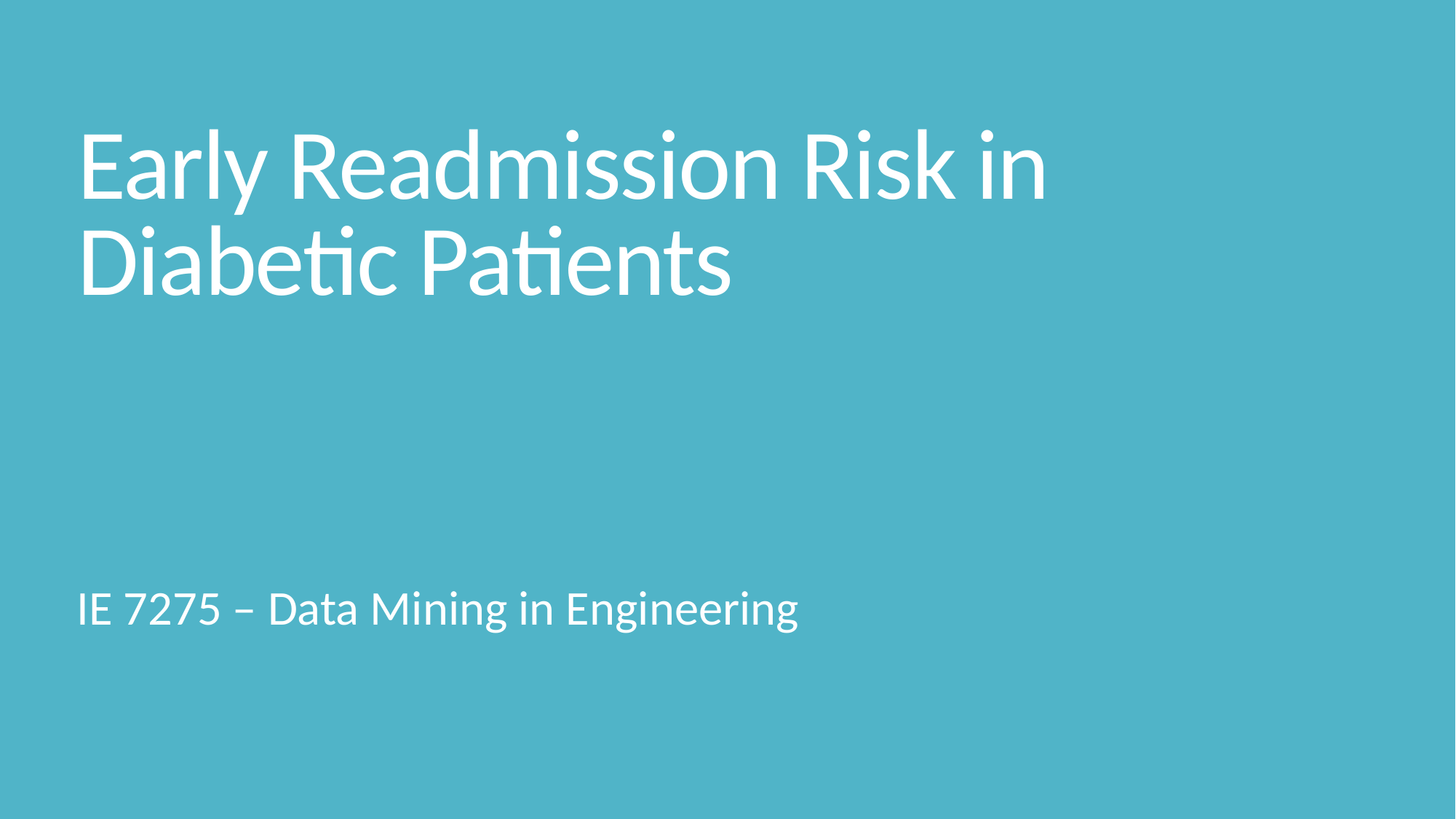

# Early Readmission Risk in Diabetic Patients
IE 7275 – Data Mining in Engineering